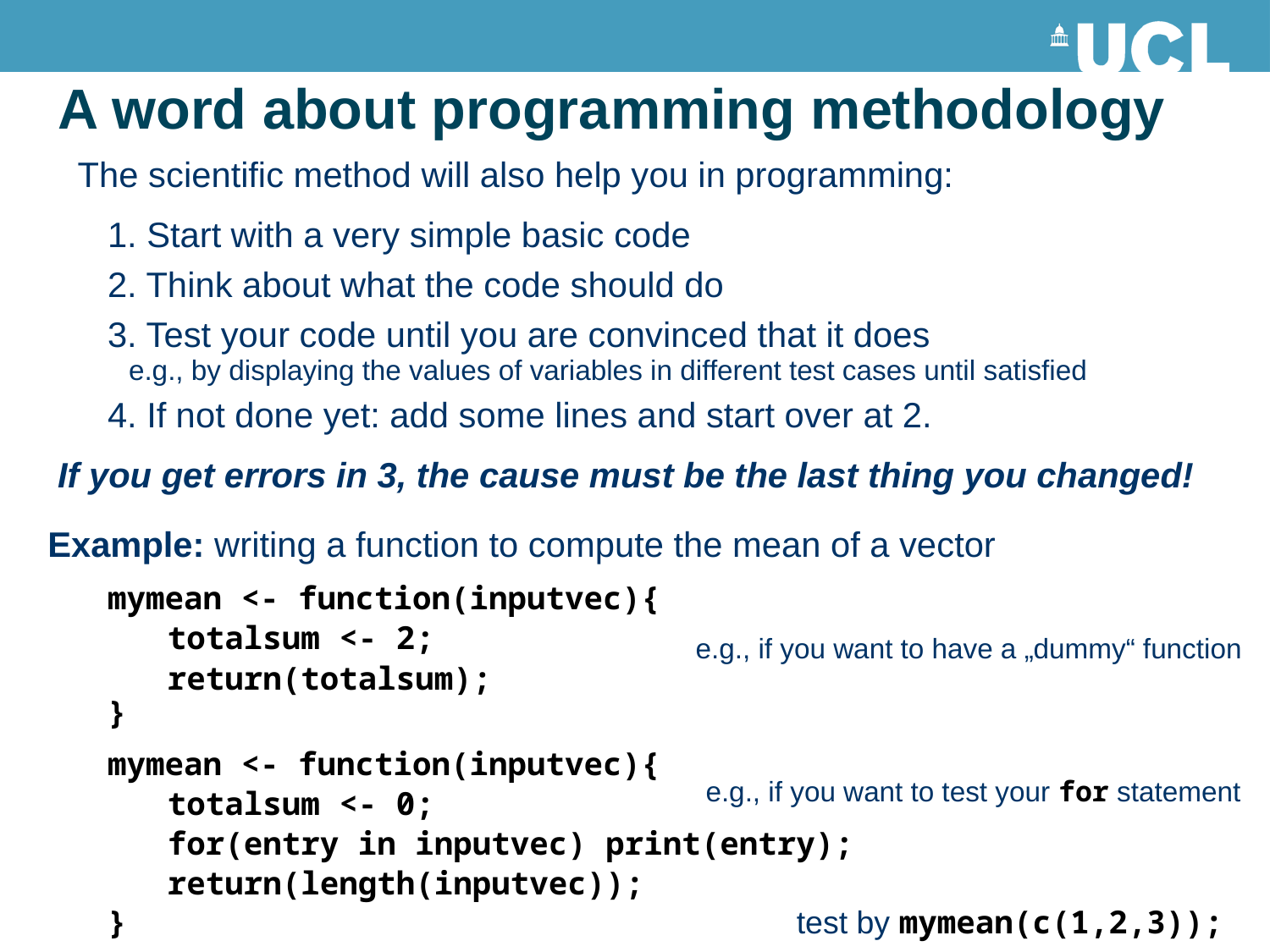

# A word about programming methodology
The scientific method will also help you in programming:
1. Start with a very simple basic code
2. Think about what the code should do
3. Test your code until you are convinced that it does
e.g., by displaying the values of variables in different test cases until satisfied
4. If not done yet: add some lines and start over at 2.
If you get errors in 3, the cause must be the last thing you changed!
Example: writing a function to compute the mean of a vector
mymean <- function(inputvec){
totalsum <- 2;
e.g., if you want to have a „dummy“ function
return(totalsum);
}
mymean <- function(inputvec){
e.g., if you want to test your for statement
totalsum <- 0;
for(entry in inputvec) print(entry);
return(length(inputvec));
 test by mymean(c(1,2,3));
}